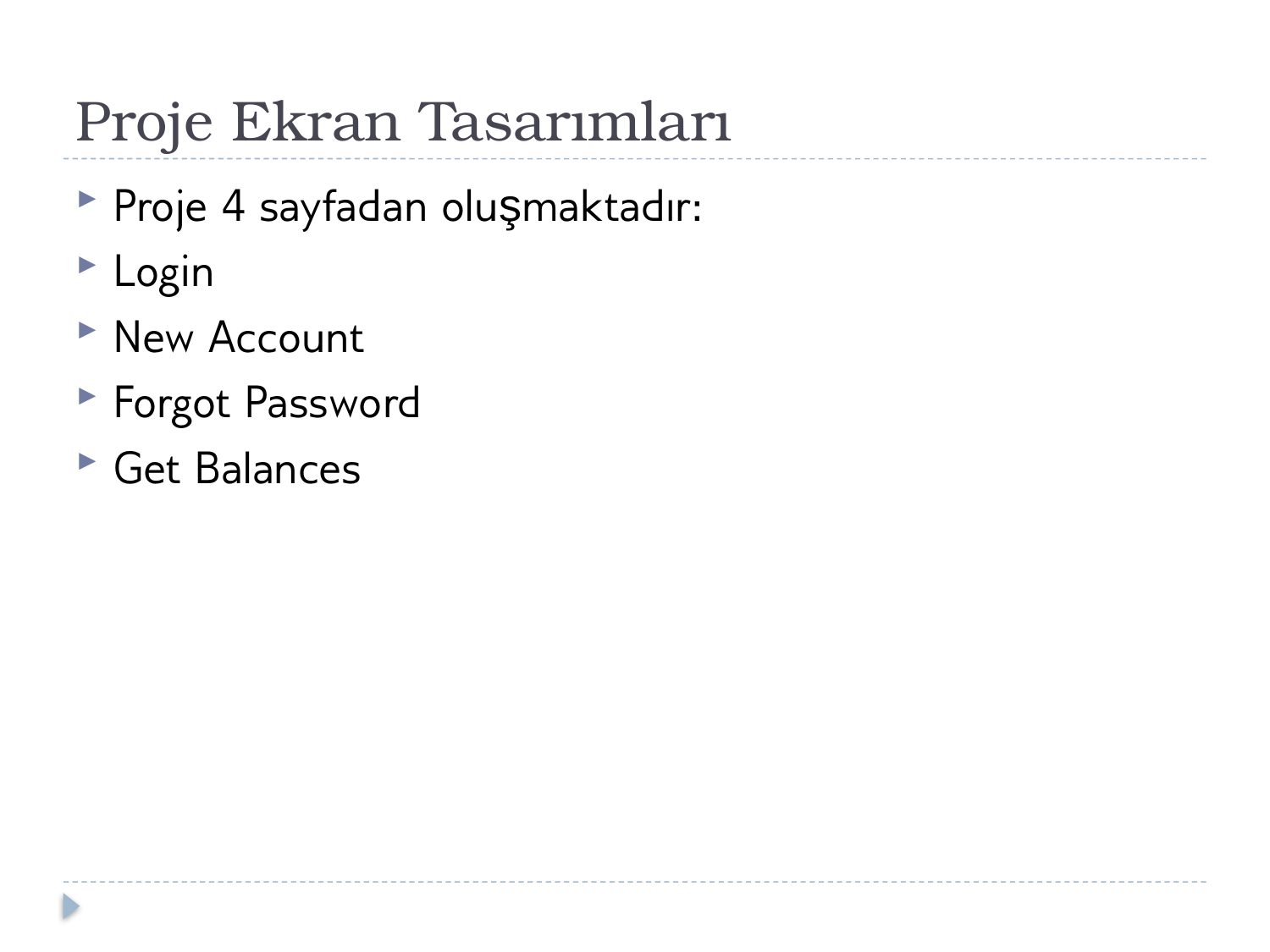

# Proje Ekran Tasarımları
Proje 4 sayfadan oluşmaktadır:
Login
New Account
Forgot Password
Get Balances